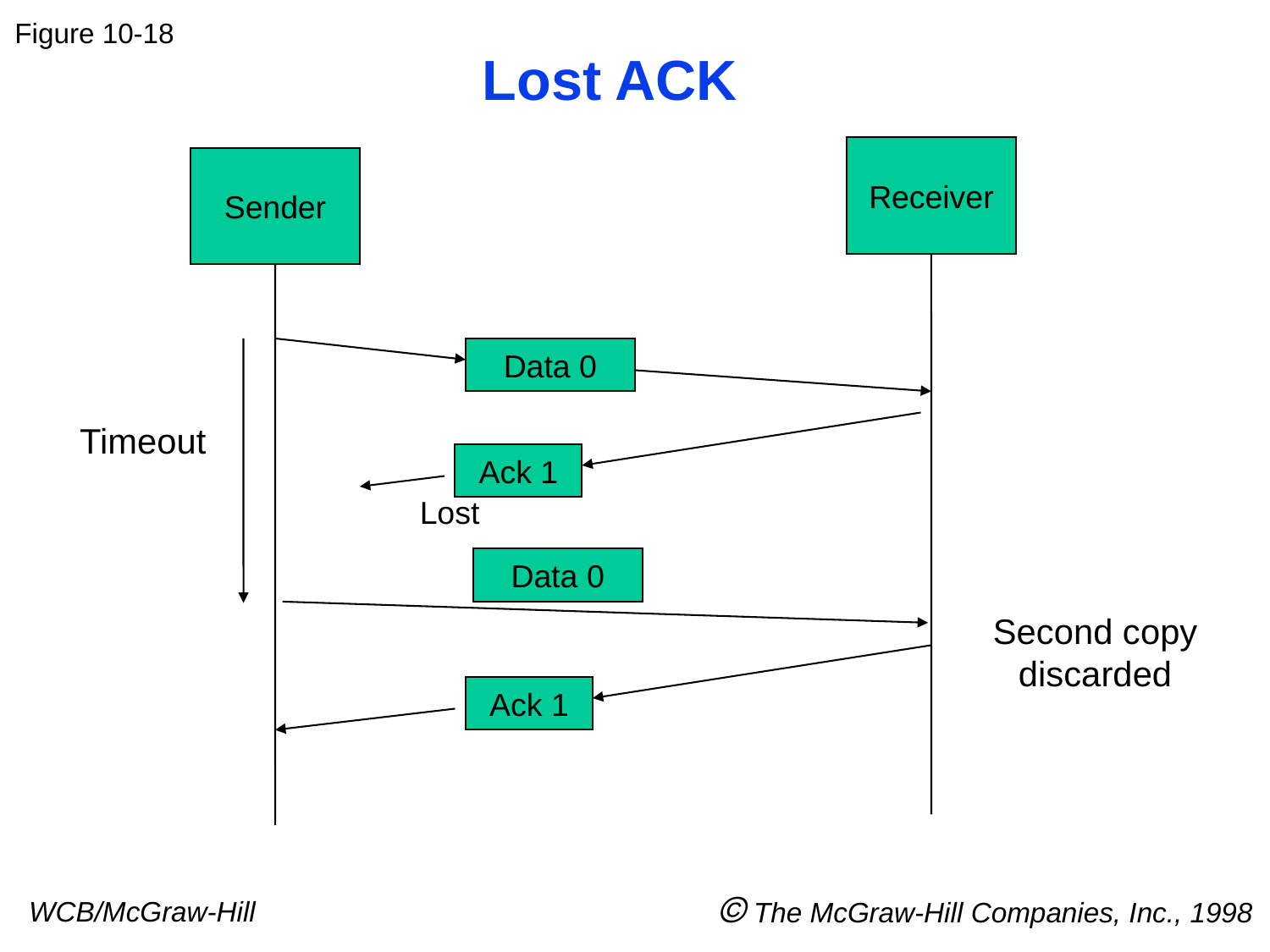

Figure 10-18
Lost ACK
Receiver
Sender

Data 0

Timeout

Ack 1

Lost
Data 0

Second copy discarded

Ack 1

© The McGraw-Hill Companies, Inc., 1998
WCB/McGraw-Hill